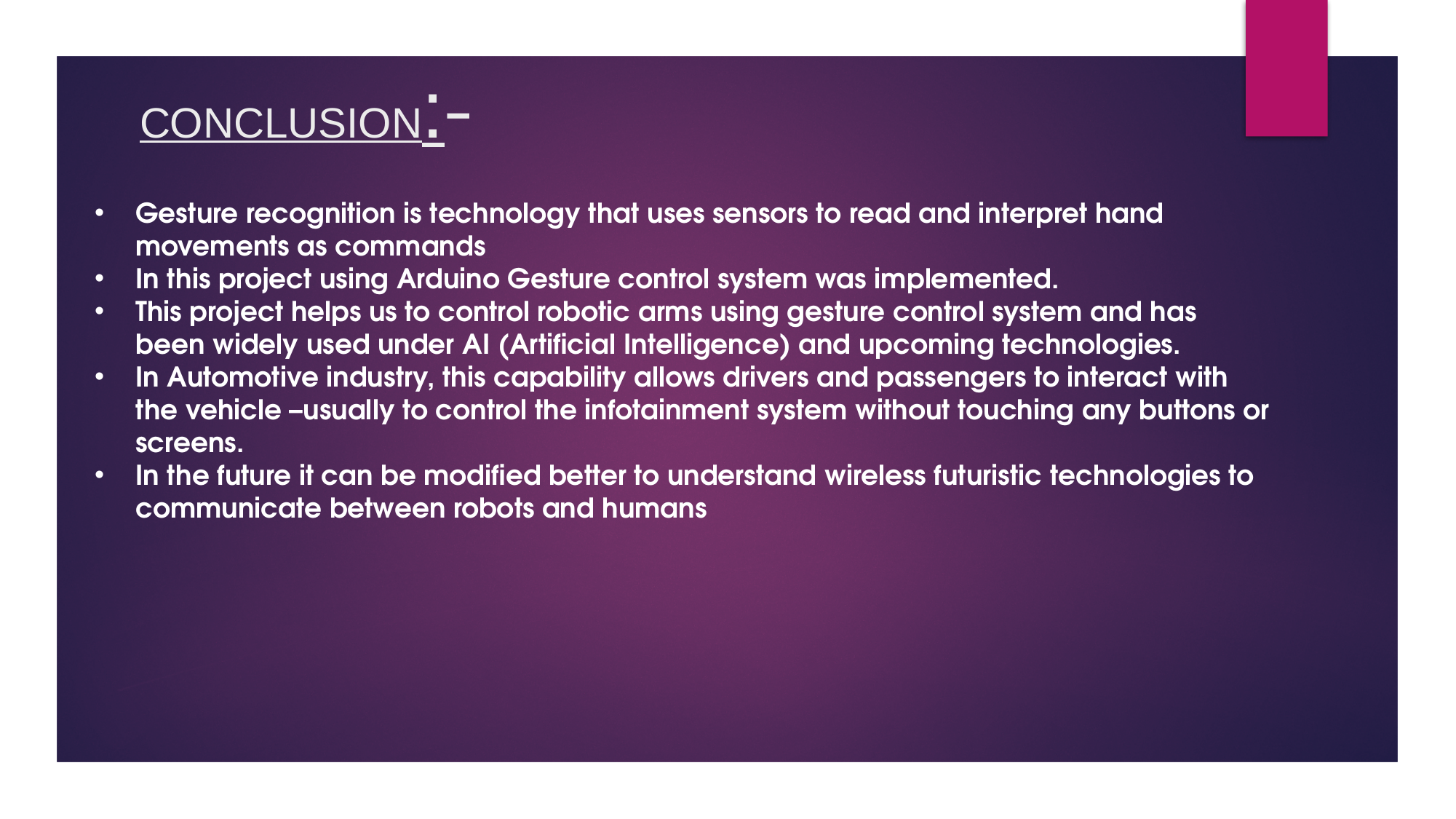

# CONCLUSION:-
Gesture recognition is technology that uses sensors to read and interpret hand movements as commands
In this project using Arduino Gesture control system was implemented.
This project helps us to control robotic arms using gesture control system and has been widely used under AI (Artificial Intelligence) and upcoming technologies.
In Automotive industry, this capability allows drivers and passengers to interact with the vehicle –usually to control the infotainment system without touching any buttons or screens.
In the future it can be modified better to understand wireless futuristic technologies to communicate between robots and humans
.